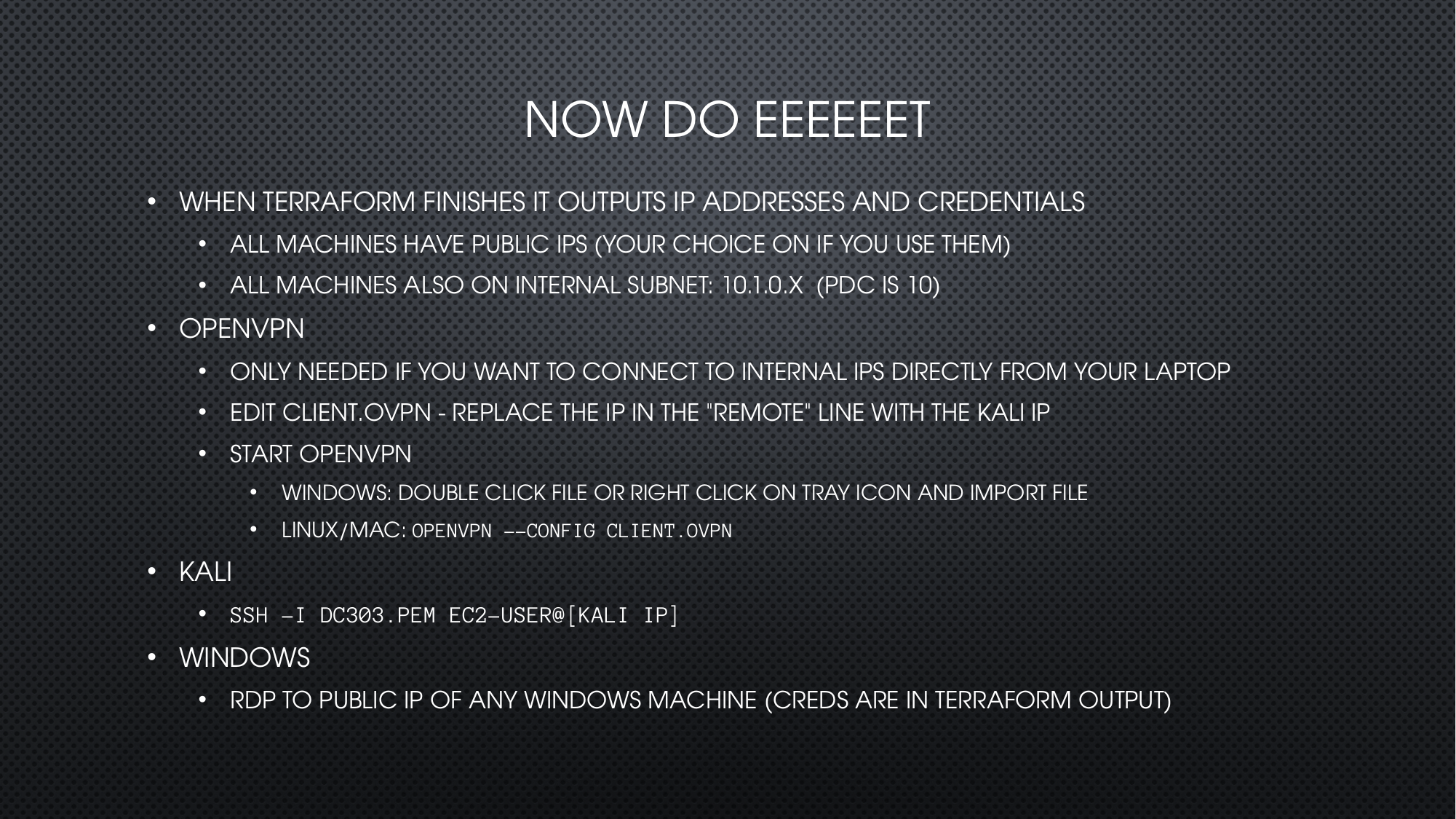

# Now Do EEEEEET
When Terraform finishes it outputs IP Addresses and credentials
All Machines have Public IPs (Your choice on if you use them)
All Machines also on Internal subnet: 10.1.0.X  (PDC is 10)
OpenVPN
Only needed if you want to connect to internal IPs directly from your laptop
Edit client.ovpn - Replace the IP in the "REMOTE" line with the Kali IP
Start OpenVPN
Windows: Double click file or Right Click on tray icon and Import File
Linux/Mac: openvpn --config client.ovpn
Kali
ssh -i dc303.pem ec2-user@[Kali IP]
Windows
RDP to Public IP of Any Windows Machine (Creds are in Terraform Output)